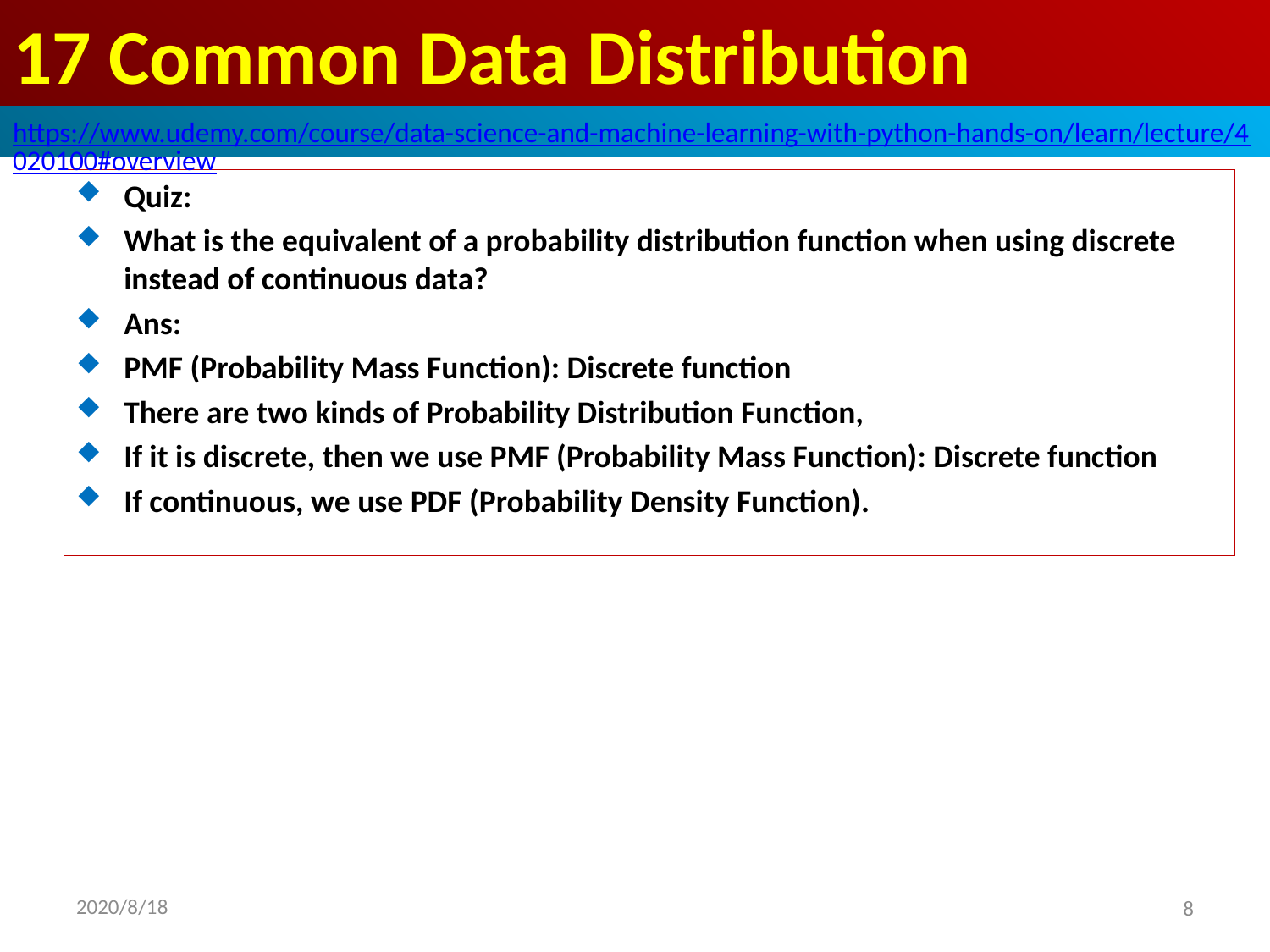

# 17 Common Data Distribution
https://www.udemy.com/course/data-science-and-machine-learning-with-python-hands-on/learn/lecture/4020100#overview
Quiz:
What is the equivalent of a probability distribution function when using discrete instead of continuous data?
Ans:
PMF (Probability Mass Function): Discrete function
There are two kinds of Probability Distribution Function,
If it is discrete, then we use PMF (Probability Mass Function): Discrete function
If continuous, we use PDF (Probability Density Function).
2020/8/18
8